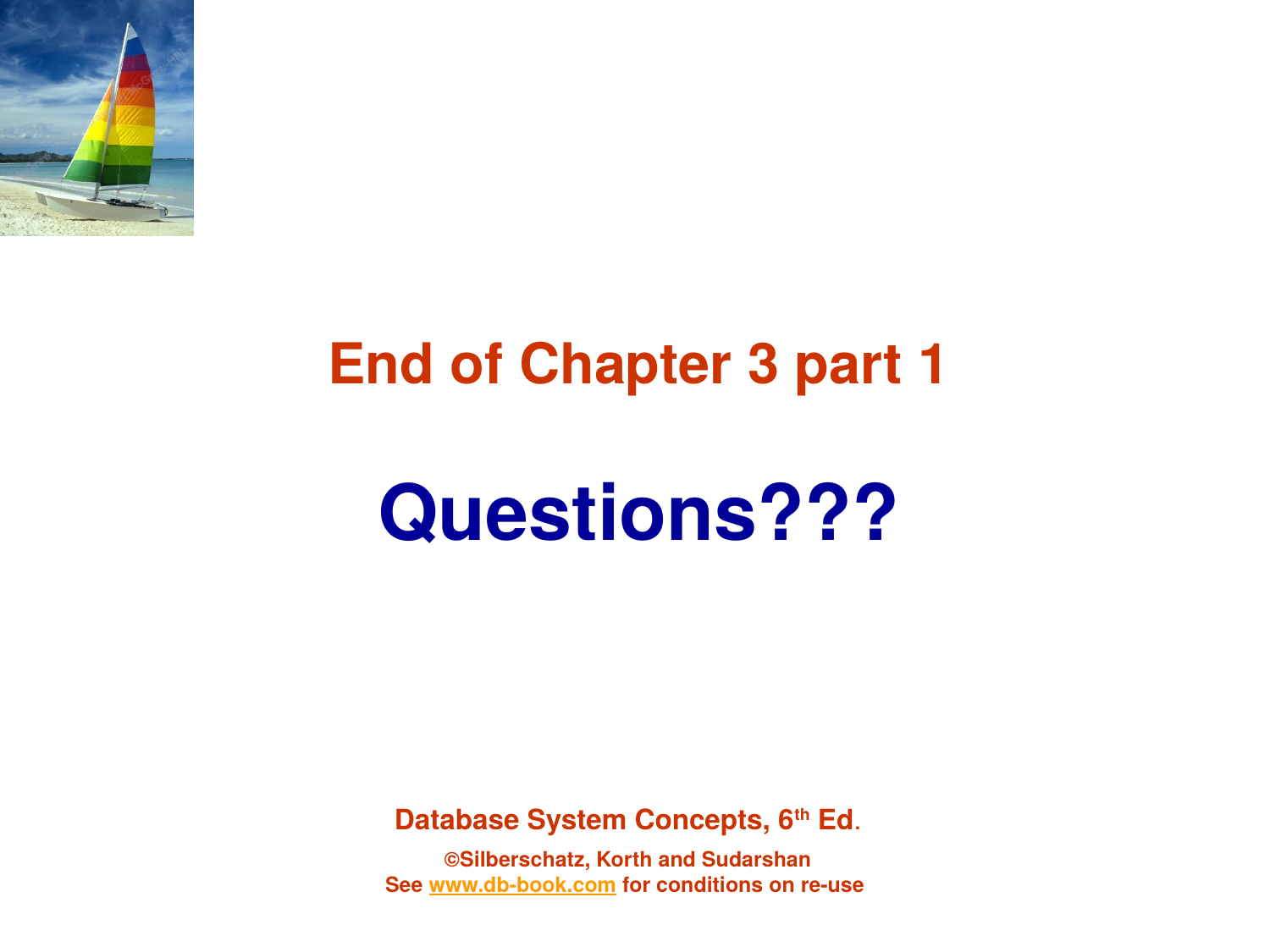

# End of Chapter 3 part 1 Questions???